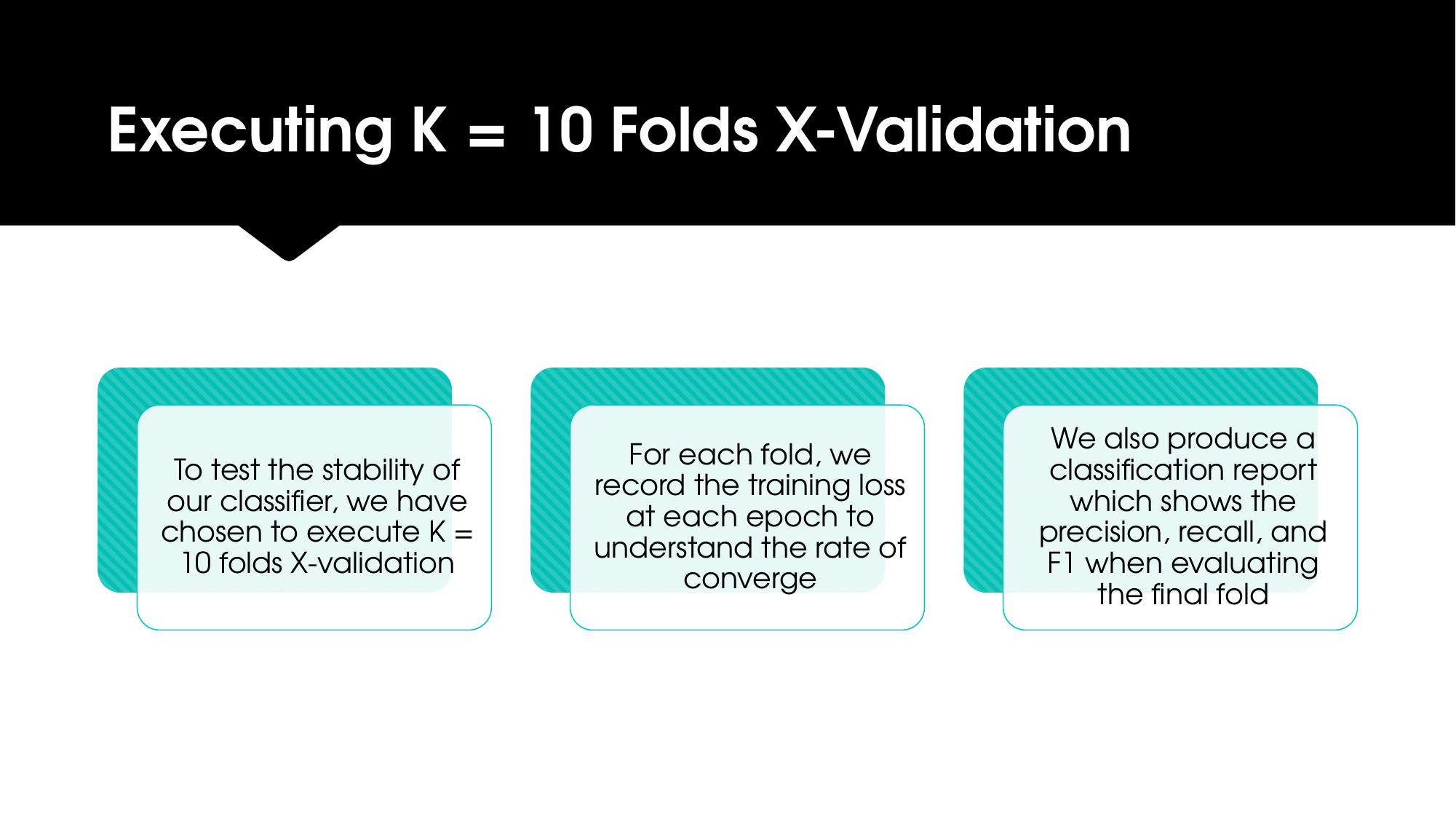

# Executing K = 10 Folds X-Validation
To test the stability of our classifier, we have chosen to execute K = 10 folds X-validation
For each fold, we record the training loss at each epoch to understand the rate of converge
We also produce a classification report which shows the precision, recall, and F1 when evaluating the final fold